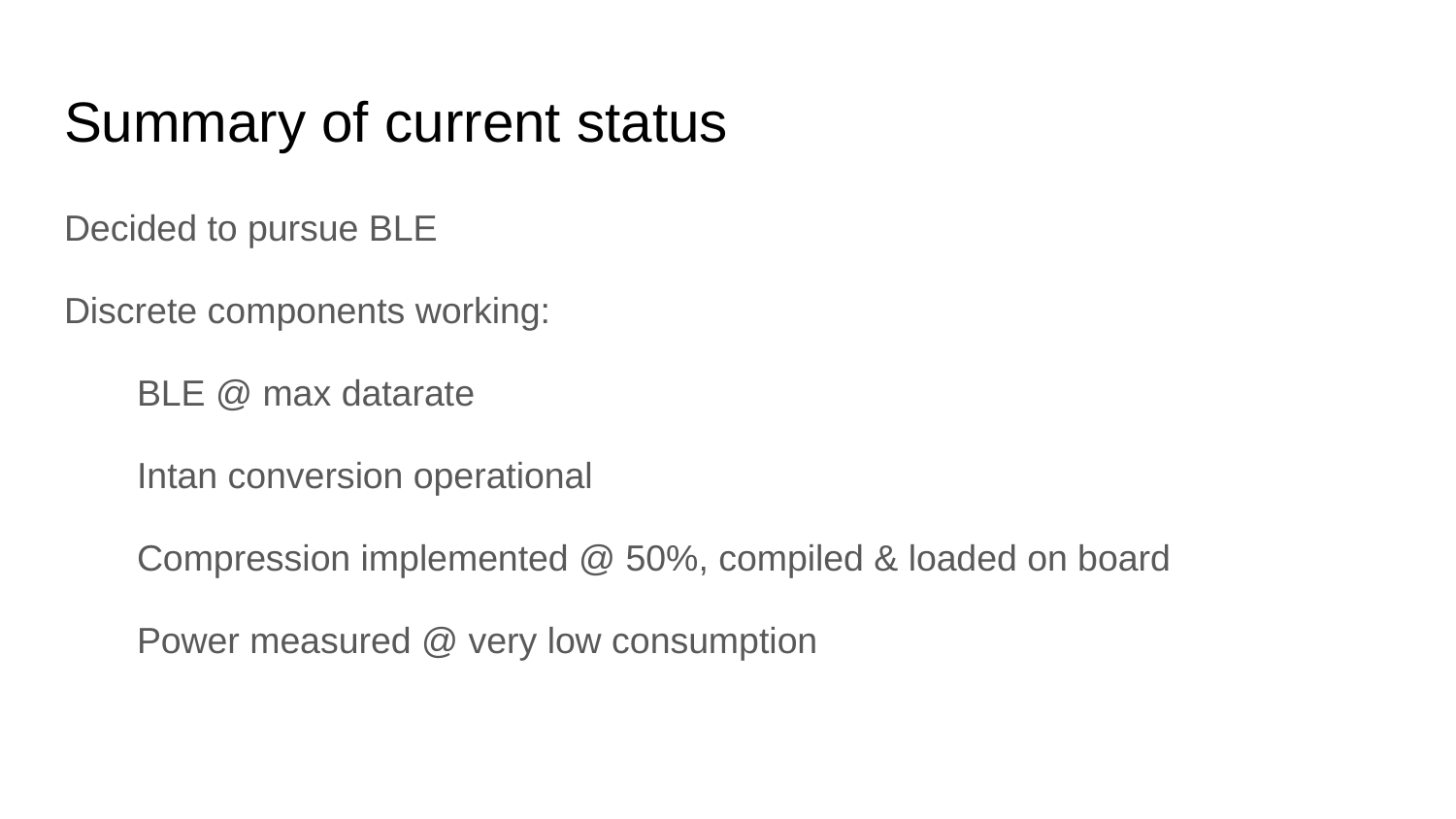

# Summary of current status
Decided to pursue BLE
Discrete components working:
BLE @ max datarate
Intan conversion operational
Compression implemented @ 50%, compiled & loaded on board
Power measured @ very low consumption